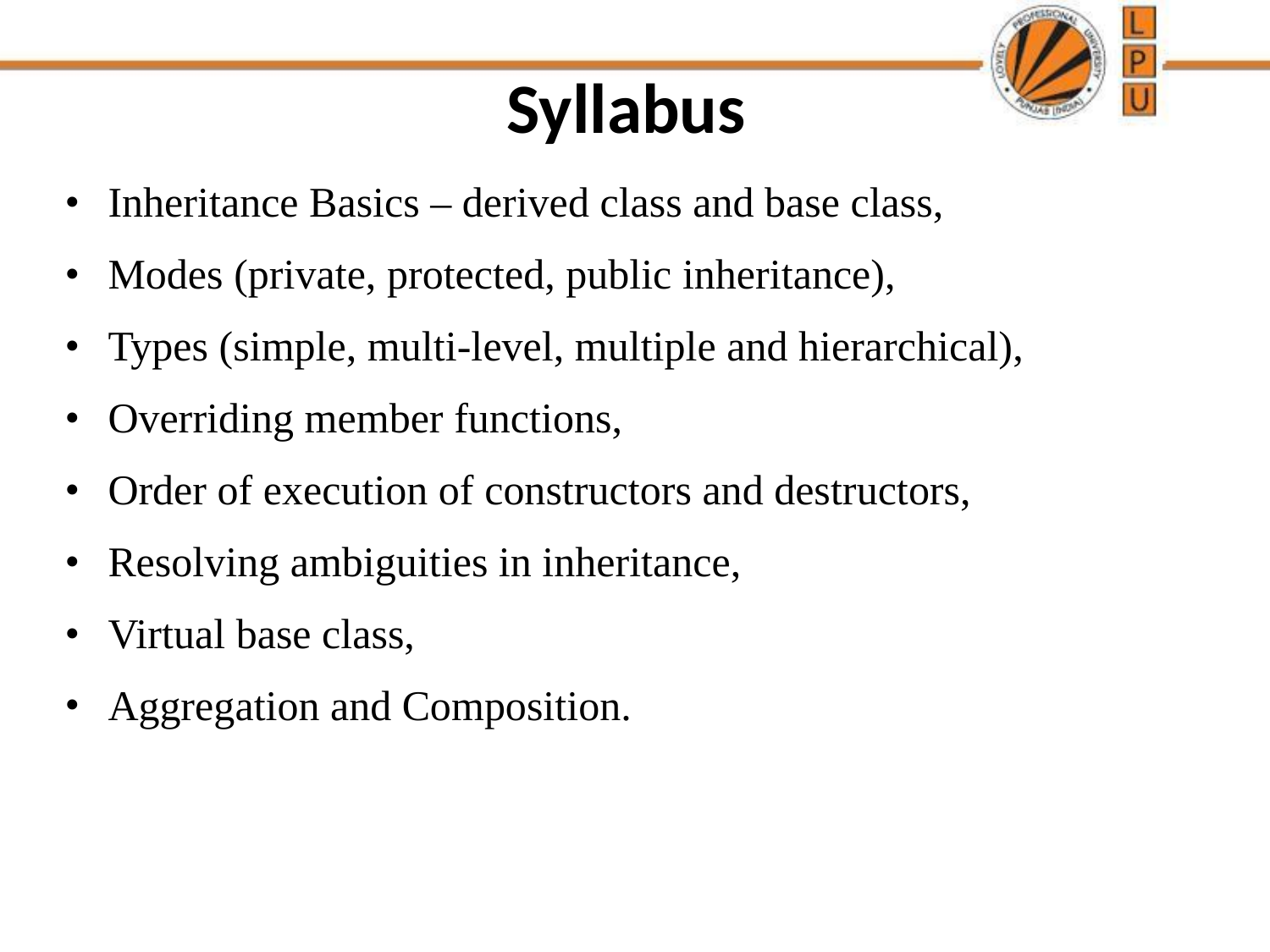

# Syllabus
Inheritance Basics – derived class and base class,
Modes (private, protected, public inheritance),
Types (simple, multi-level, multiple and hierarchical),
Overriding member functions,
Order of execution of constructors and destructors,
Resolving ambiguities in inheritance,
Virtual base class,
Aggregation and Composition.